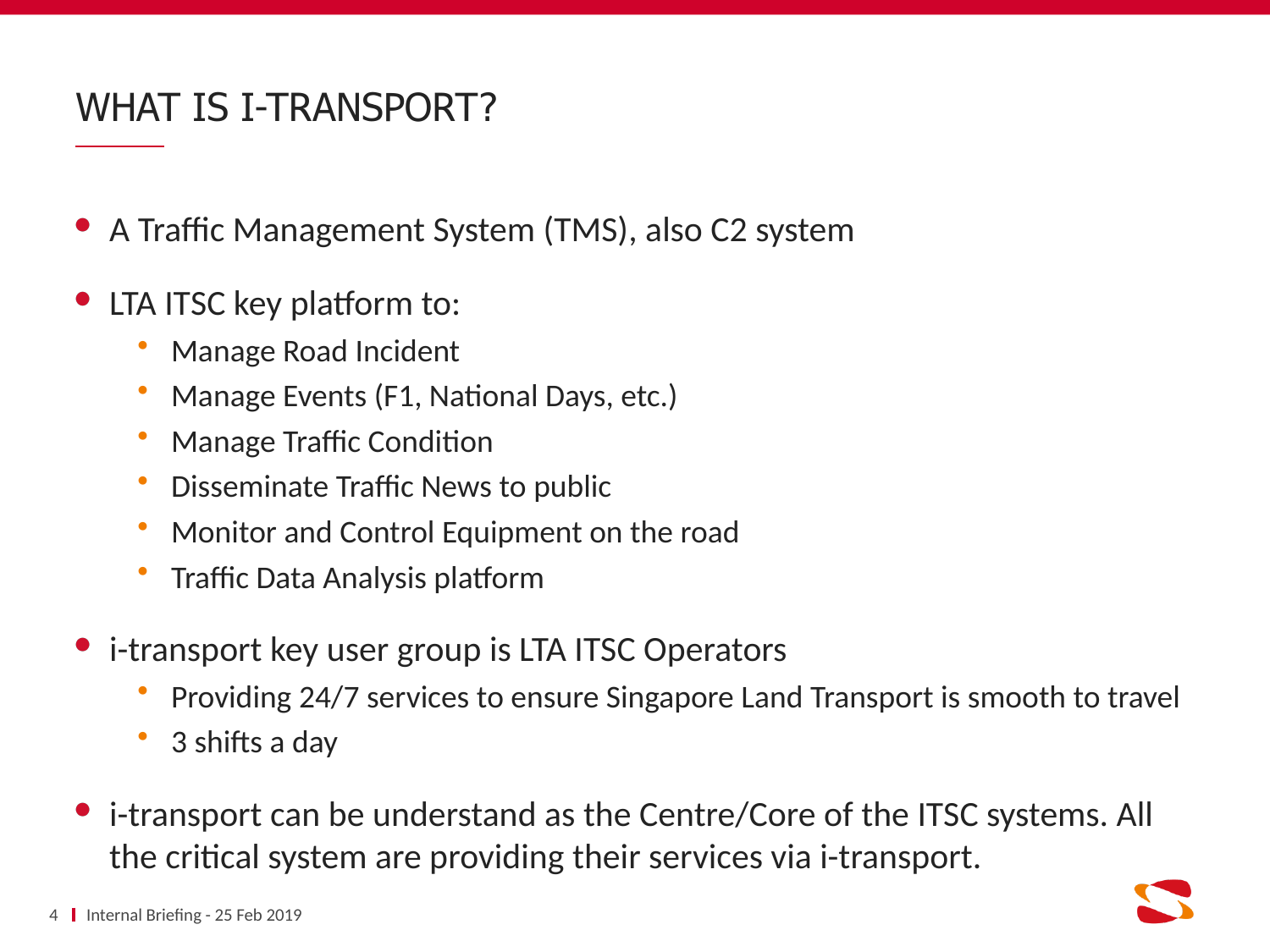

# What is i-transport?
A Traffic Management System (TMS), also C2 system
LTA ITSC key platform to:
Manage Road Incident
Manage Events (F1, National Days, etc.)
Manage Traffic Condition
Disseminate Traffic News to public
Monitor and Control Equipment on the road
Traffic Data Analysis platform
i-transport key user group is LTA ITSC Operators
Providing 24/7 services to ensure Singapore Land Transport is smooth to travel
3 shifts a day
i-transport can be understand as the Centre/Core of the ITSC systems. All the critical system are providing their services via i-transport.

4
Internal Briefing - 25 Feb 2019